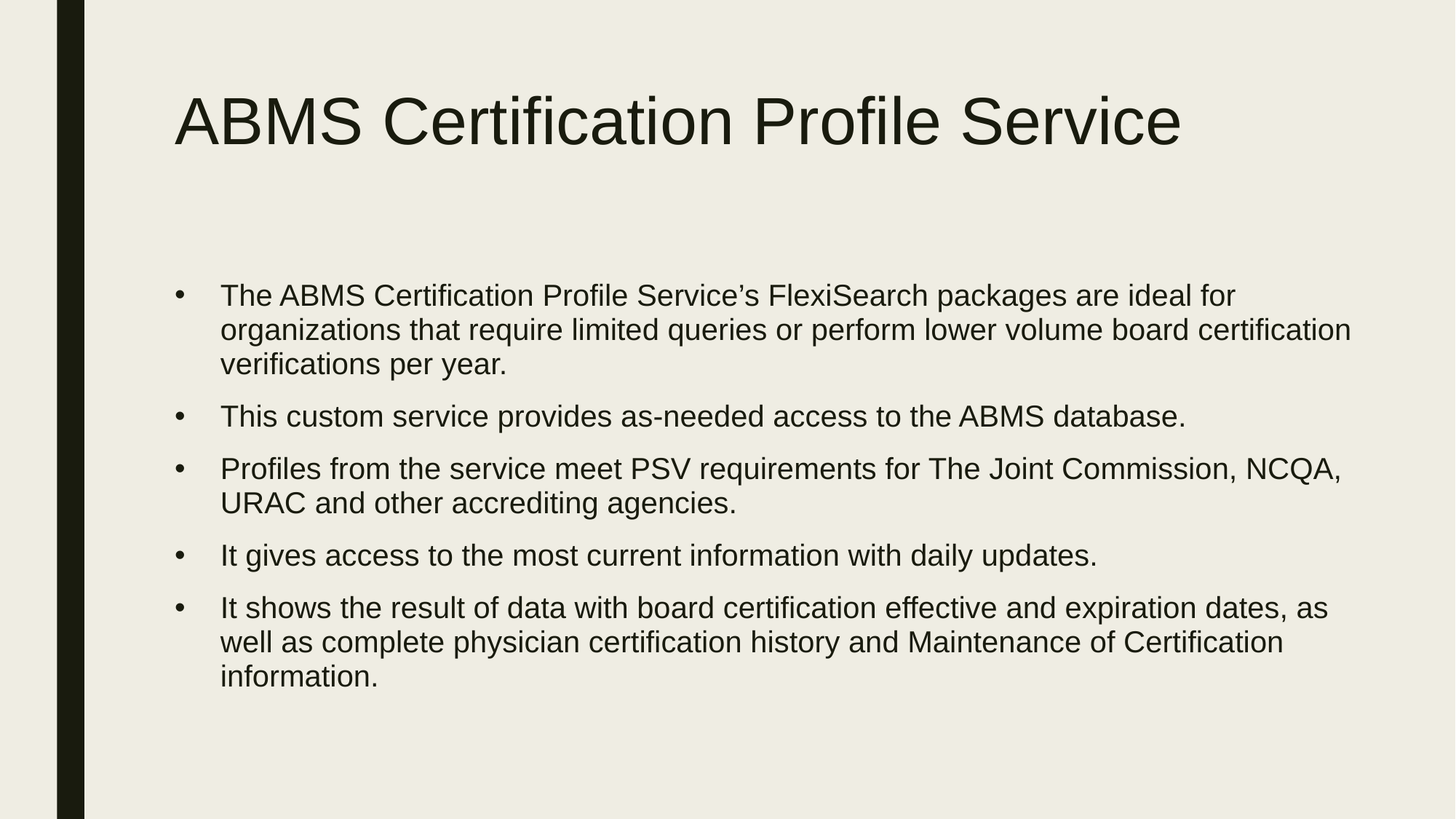

# ABMS Certification Profile Service
The ABMS Certification Profile Service’s FlexiSearch packages are ideal for organizations that require limited queries or perform lower volume board certification verifications per year.
This custom service provides as-needed access to the ABMS database.
Profiles from the service meet PSV requirements for The Joint Commission, NCQA, URAC and other accrediting agencies.
It gives access to the most current information with daily updates.
It shows the result of data with board certification effective and expiration dates, as well as complete physician certification history and Maintenance of Certification information.